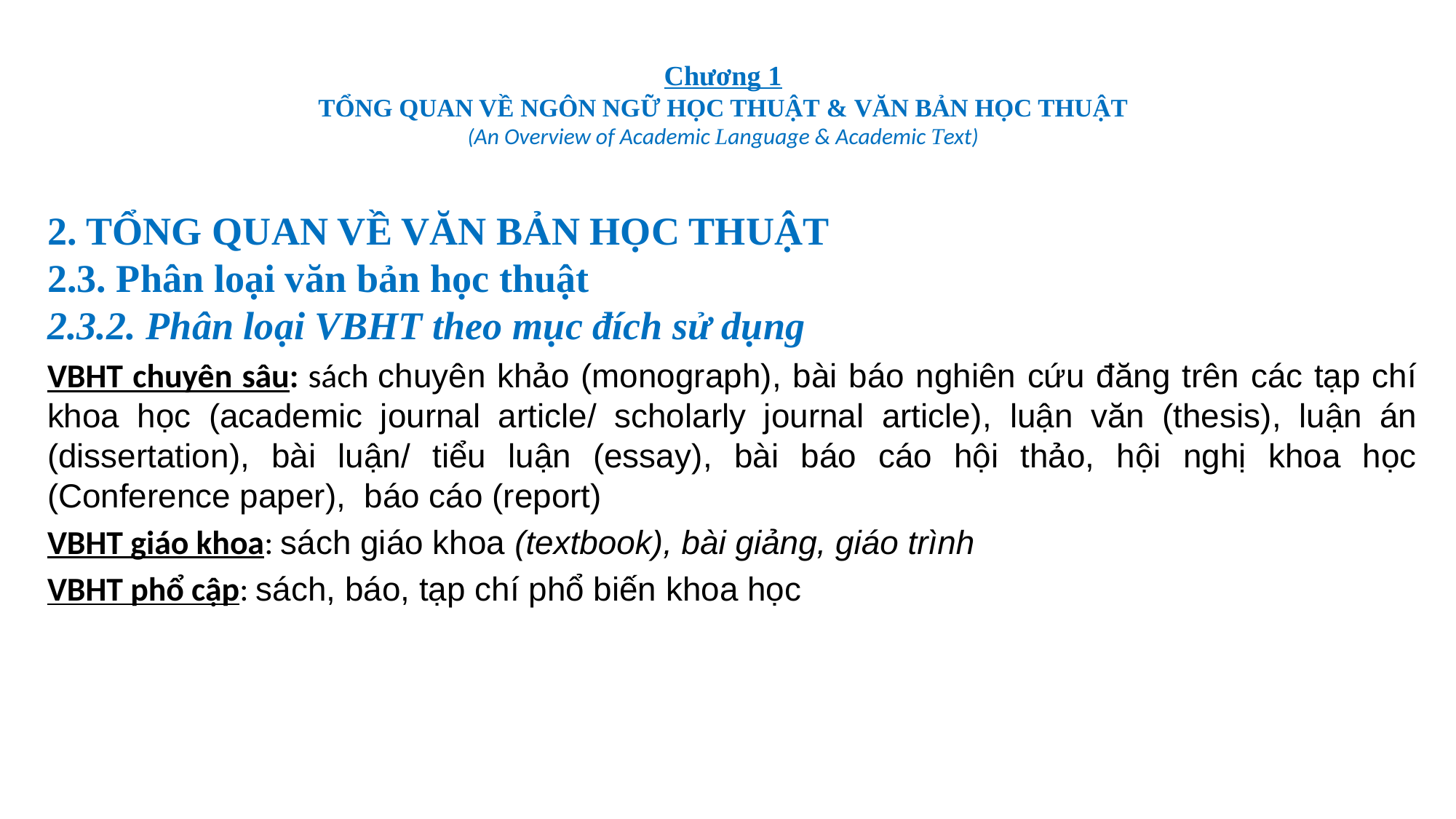

# Chương 1 TỔNG QUAN VỀ NGÔN NGỮ HỌC THUẬT & VĂN BẢN HỌC THUẬT (An Overview of Academic Language & Academic Text)
2. TỔNG QUAN VỀ VĂN BẢN HỌC THUẬT
2.3. Phân loại văn bản học thuật
2.3.2. Phân loại VBHT theo mục đích sử dụng
VBHT chuyên sâu: sách chuyên khảo (monograph), bài báo nghiên cứu đăng trên các tạp chí khoa học (academic journal article/ scholarly journal article), luận văn (thesis), luận án (dissertation), bài luận/ tiểu luận (essay), bài báo cáo hội thảo, hội nghị khoa học (Conference paper),  báo cáo (report)
VBHT giáo khoa: sách giáo khoa (textbook), bài giảng, giáo trình
VBHT phổ cập: sách, báo, tạp chí phổ biến khoa học